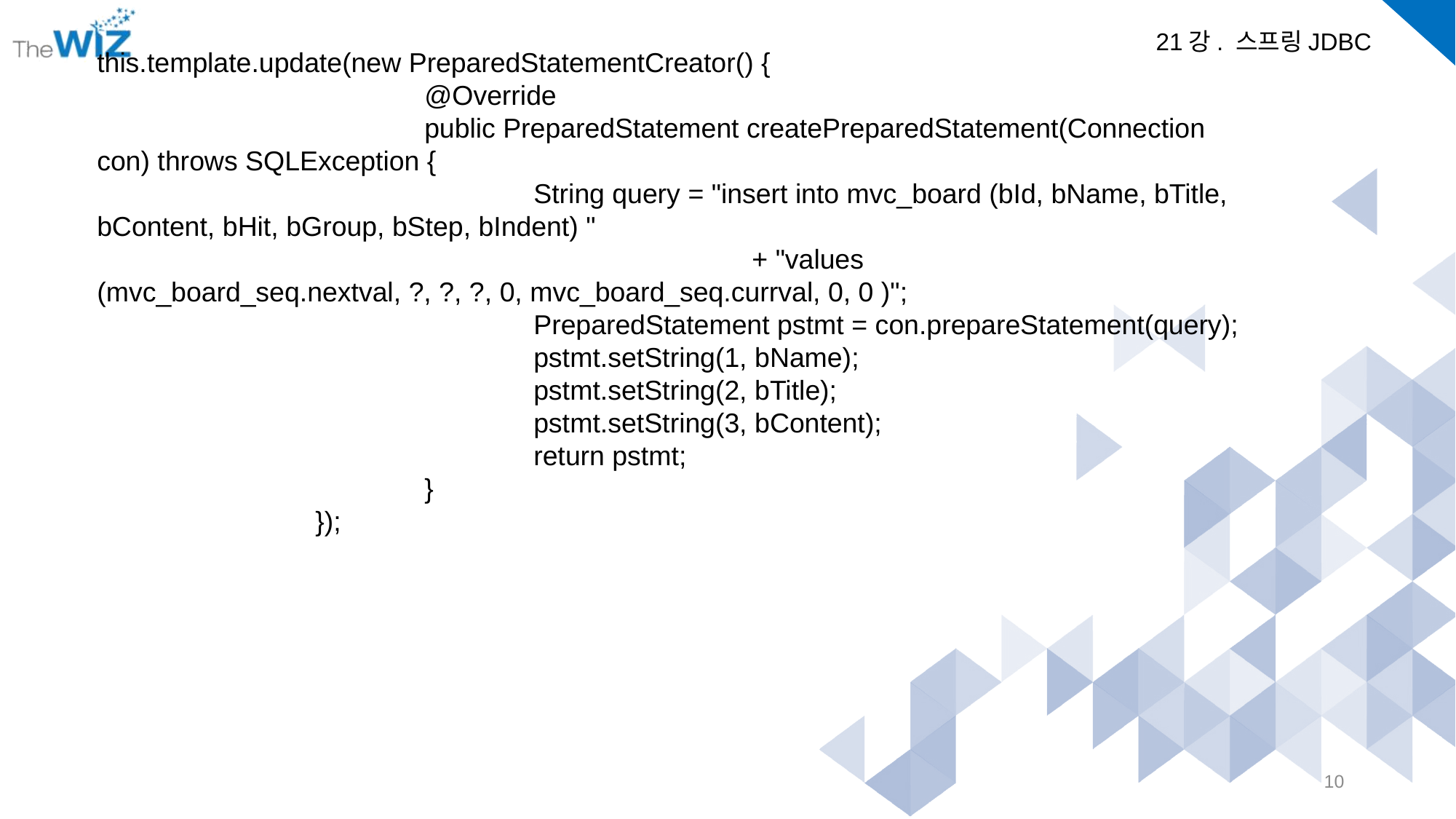

this.template.update(new PreparedStatementCreator() {
			@Override
			public PreparedStatement createPreparedStatement(Connection con) throws SQLException {
				String query = "insert into mvc_board (bId, bName, bTitle, bContent, bHit, bGroup, bStep, bIndent) "
						+ "values (mvc_board_seq.nextval, ?, ?, ?, 0, mvc_board_seq.currval, 0, 0 )";
				PreparedStatement pstmt = con.prepareStatement(query);
				pstmt.setString(1, bName);
				pstmt.setString(2, bTitle);
				pstmt.setString(3, bContent);
				return pstmt;
			}
		});
10